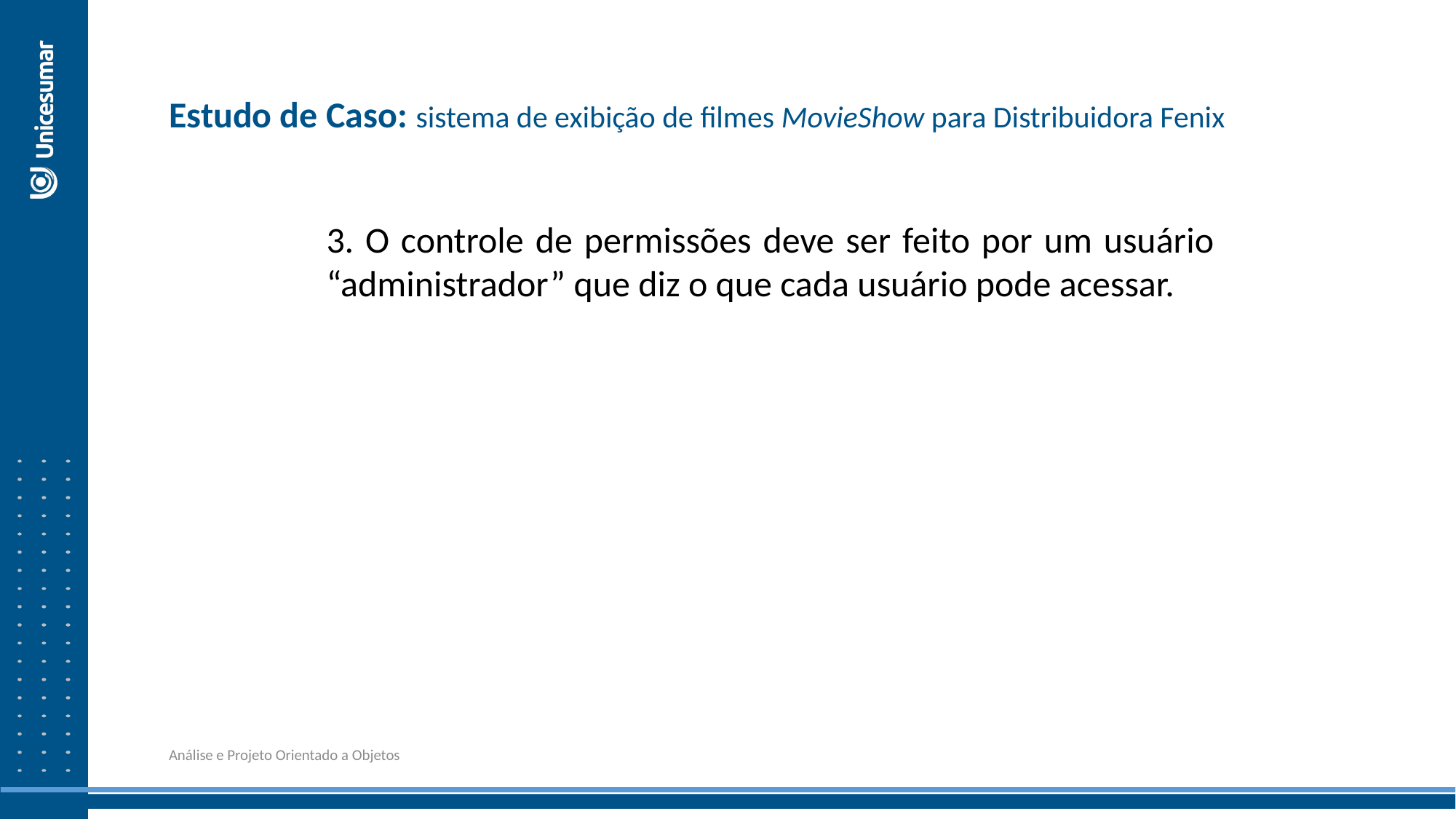

Estudo de Caso: sistema de exibição de filmes MovieShow para Distribuidora Fenix
3. O controle de permissões deve ser feito por um usuário “administrador” que diz o que cada usuário pode acessar.
Análise e Projeto Orientado a Objetos